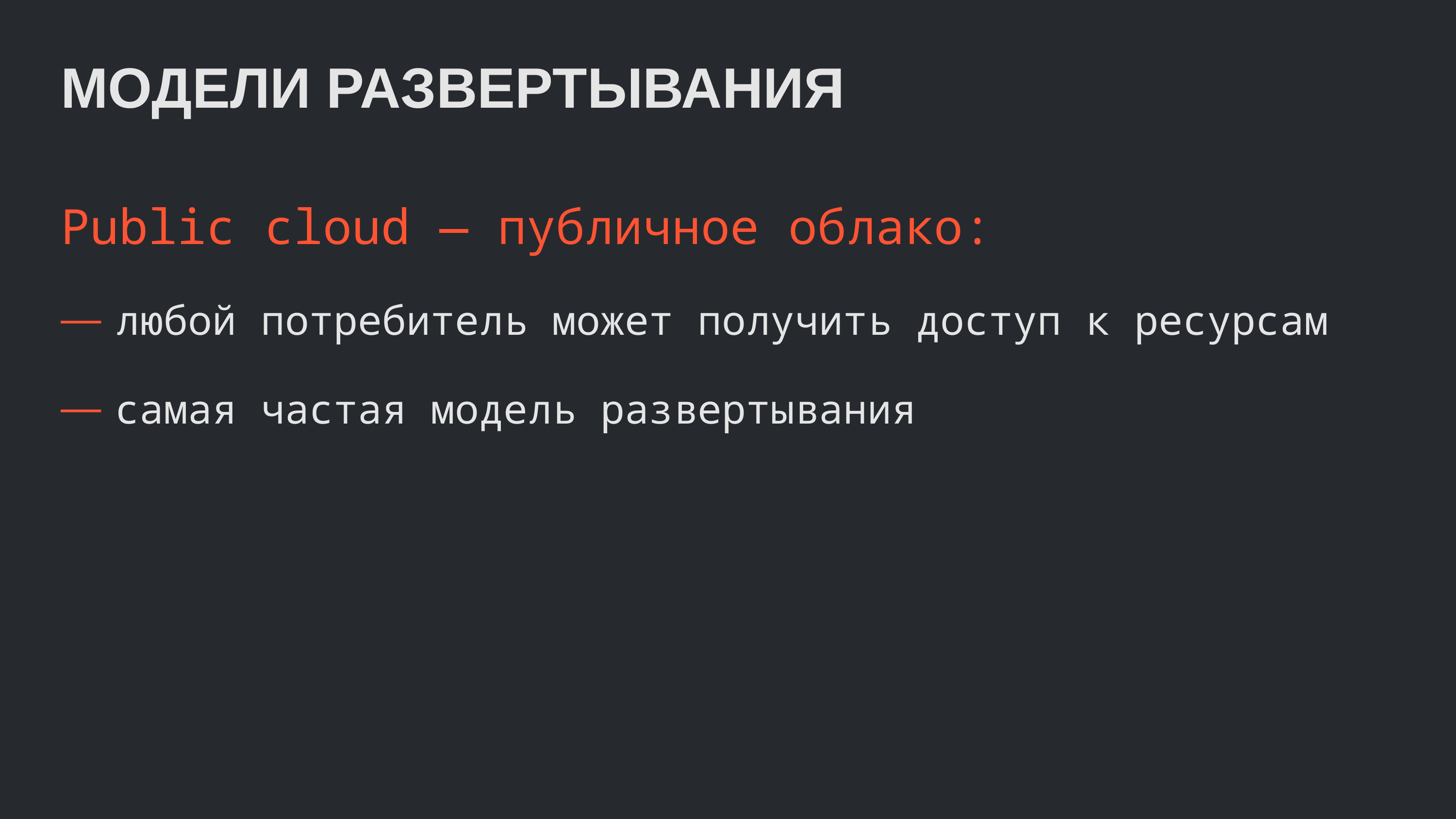

МОДЕЛИ РАЗВЕРТЫВАНИЯ
Public cloud — публичное облако:
любой потребитель может получить доступ к ресурсам
самая частая модель развертывания